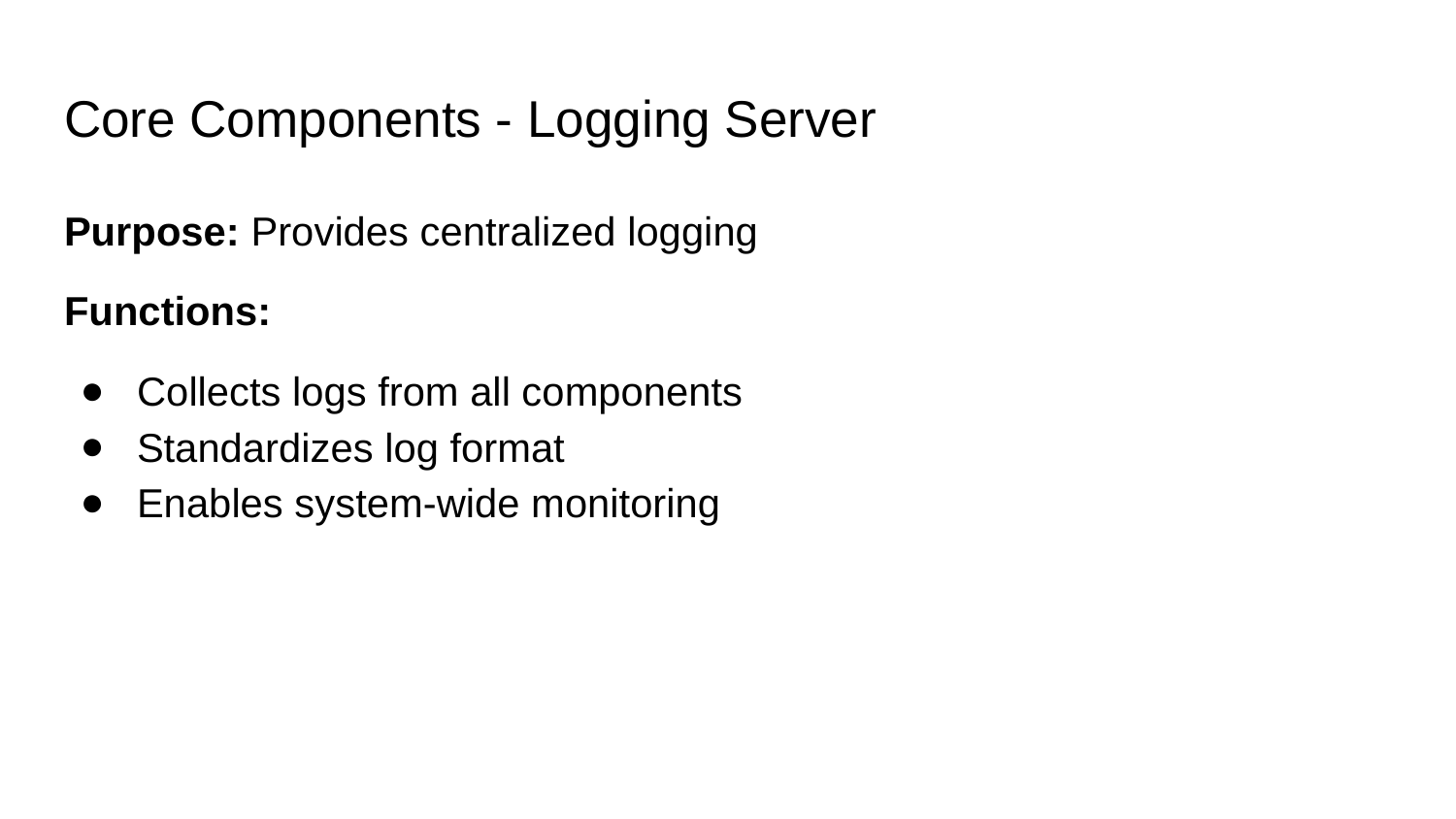

# Core Components - Logging Server
Purpose: Provides centralized logging
Functions:
Collects logs from all components
Standardizes log format
Enables system-wide monitoring